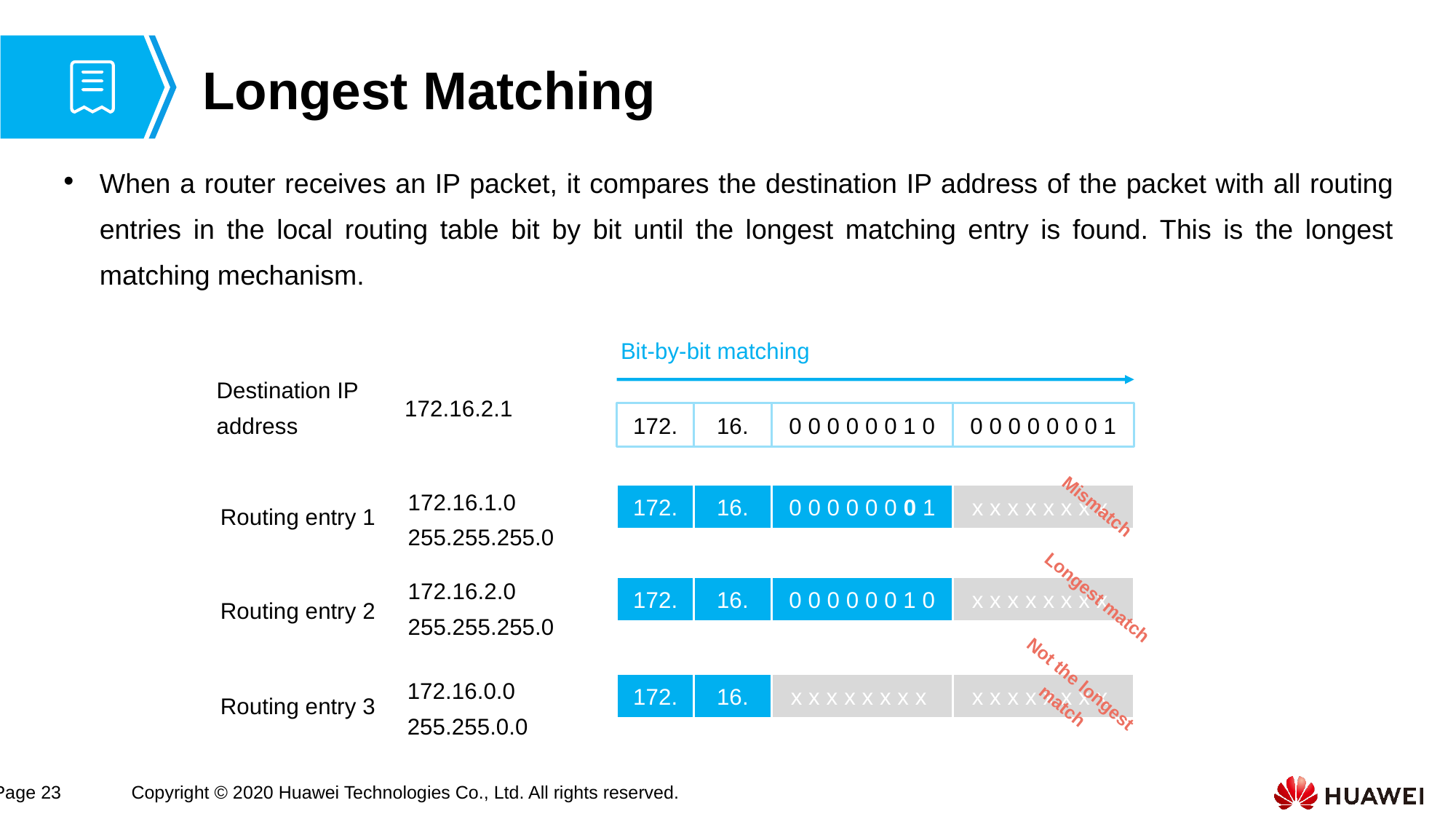

# Longest Matching
When a router receives an IP packet, it compares the destination IP address of the packet with all routing entries in the local routing table bit by bit until the longest matching entry is found. This is the longest matching mechanism.

Bit-by-bit matching
Destination IP address

172.16.2.1
172.
16.
0 0 0 0 0 0 1 0
0 0 0 0 0 0 0 1
172.16.1.0
255.255.255.0

172.
16.
0 0 0 0 0 0 0 1
x x x x x x x x
Routing entry 1
Mismatch
172.16.2.0
255.255.255.0
172.
16.
0 0 0 0 0 0 1 0
x x x x x x x x
Longest match
Routing entry 2
Not the longest match
172.16.0.0
255.255.0.0
172.
16.
x x x x x x x x
x x x x x x x x
Routing entry 3